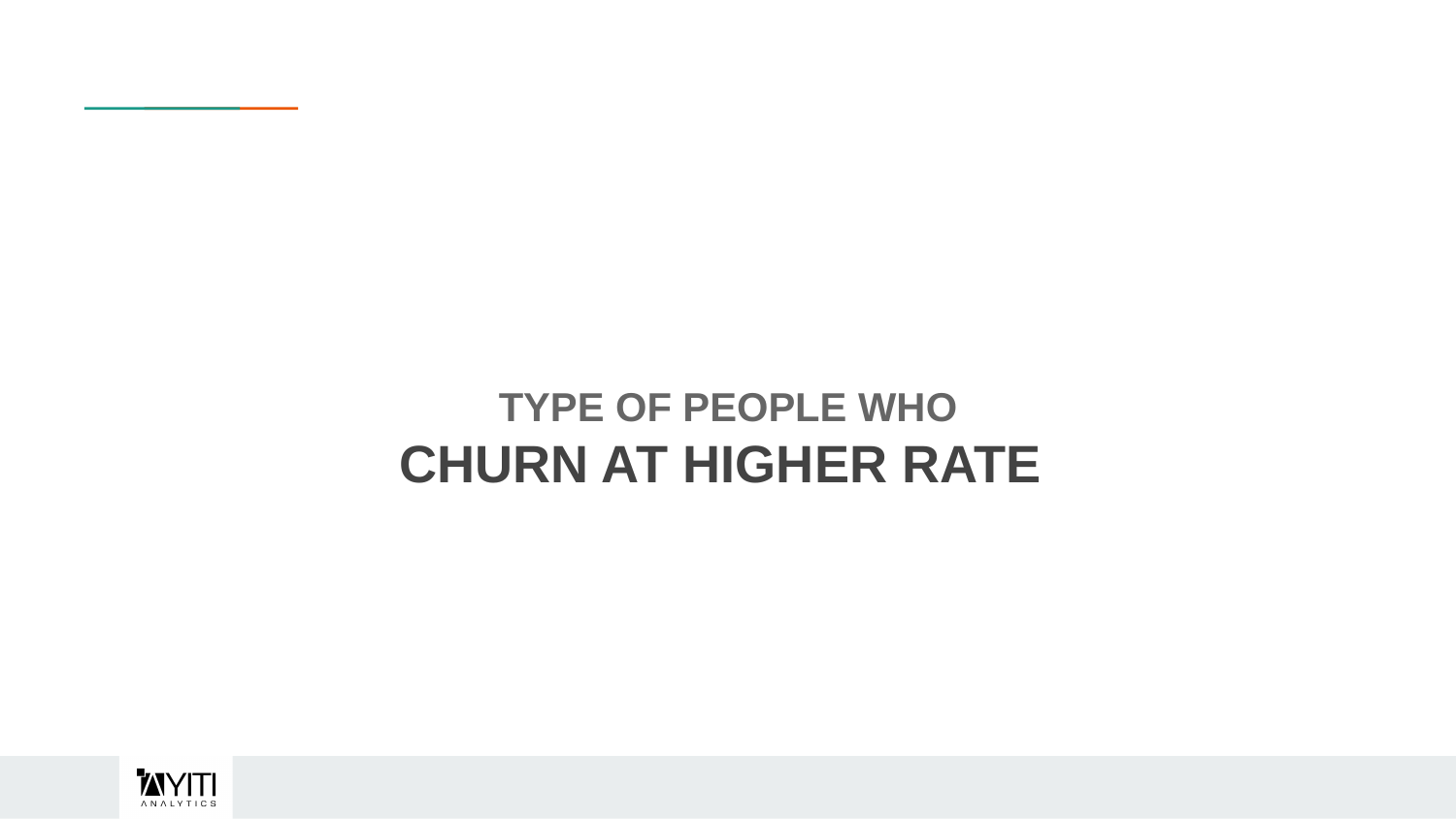

# TYPE OF PEOPLE WHO
CHURN AT HIGHER RATE